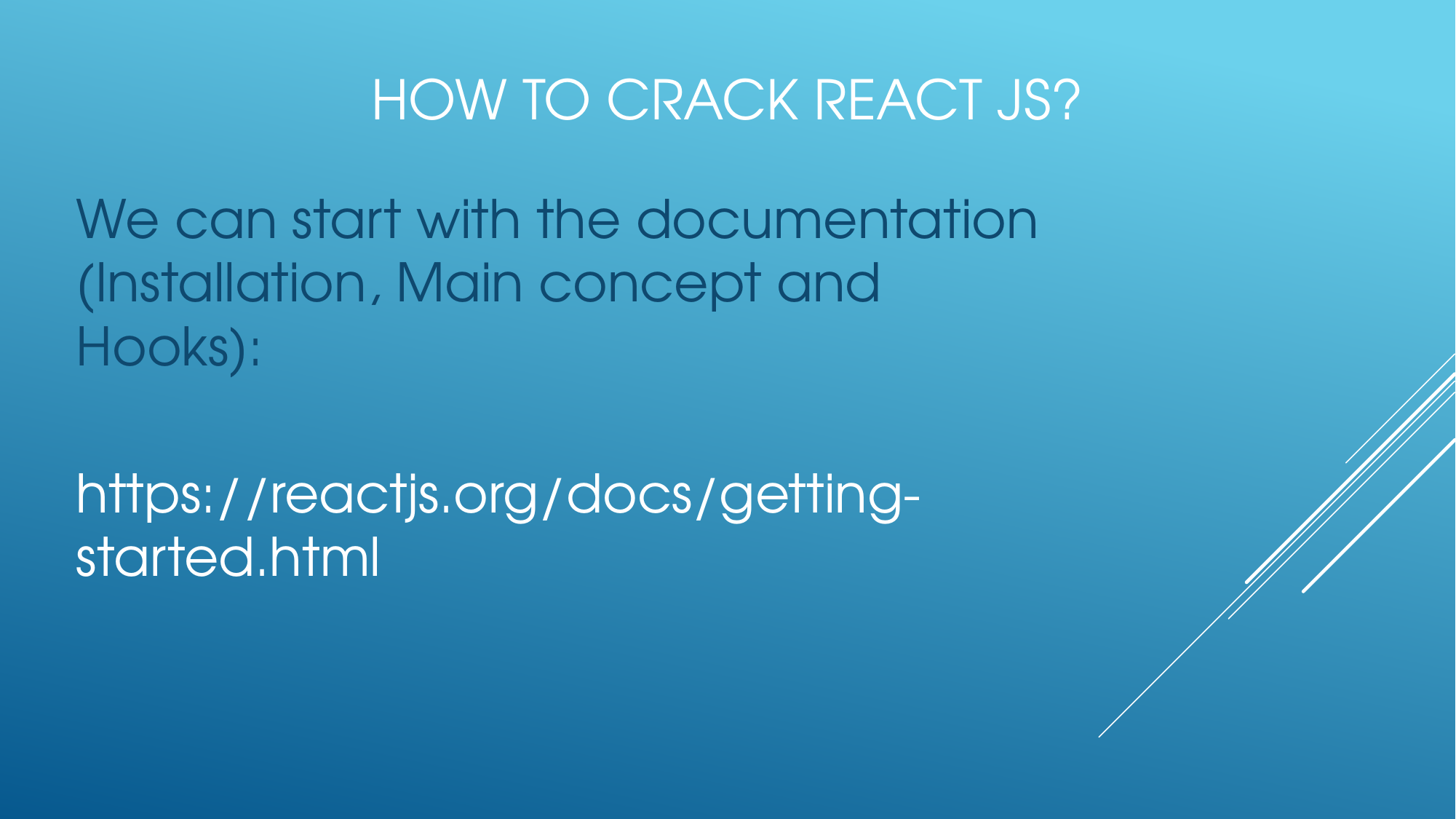

# How to crack React js?
We can start with the documentation (Installation, Main concept and Hooks):
                       https://reactjs.org/docs/getting-started.html